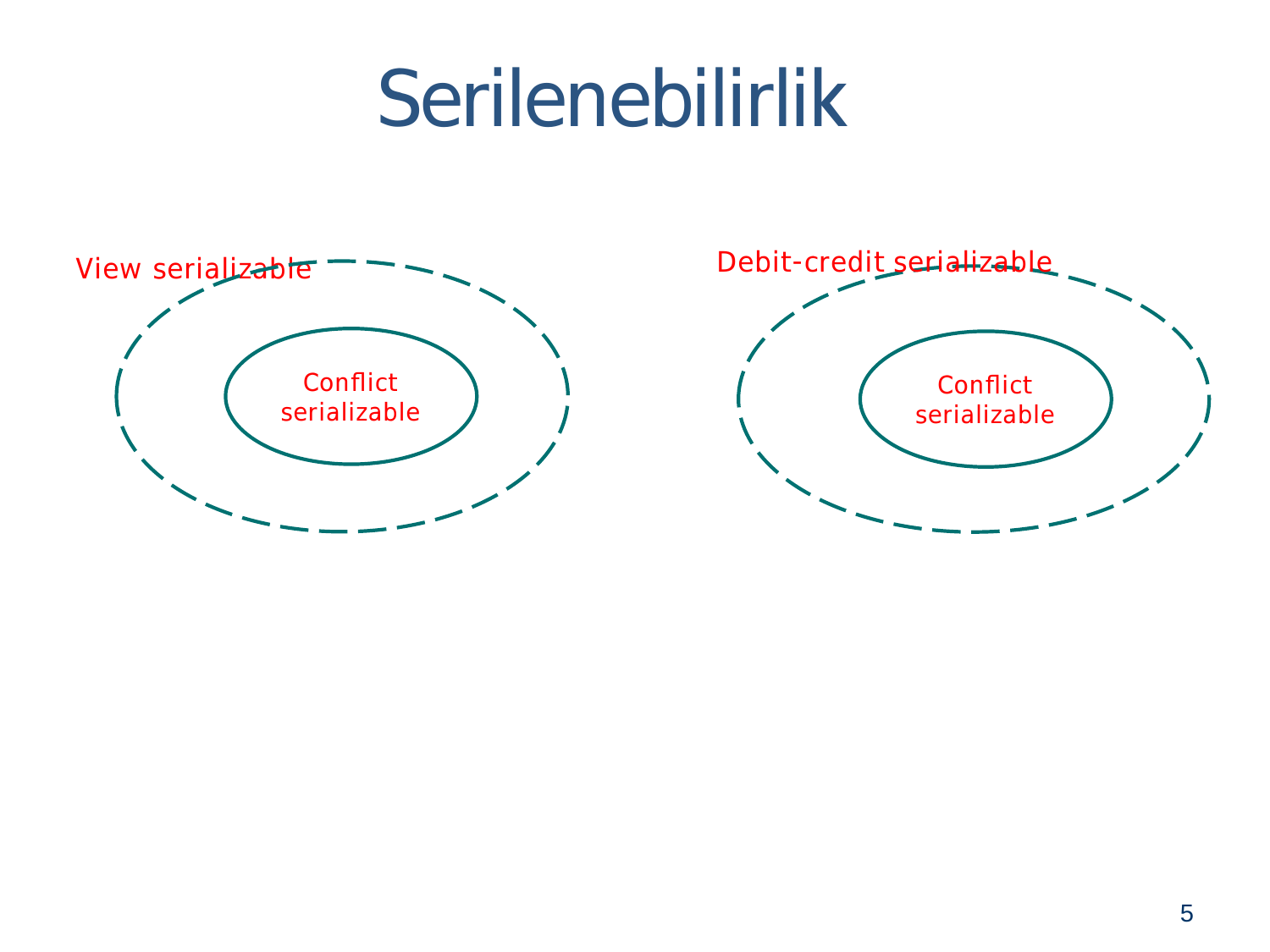

# Serilenebilirlik
Debit-credit serializable
View serializable

Conflict serializable
Conflict serializable
5